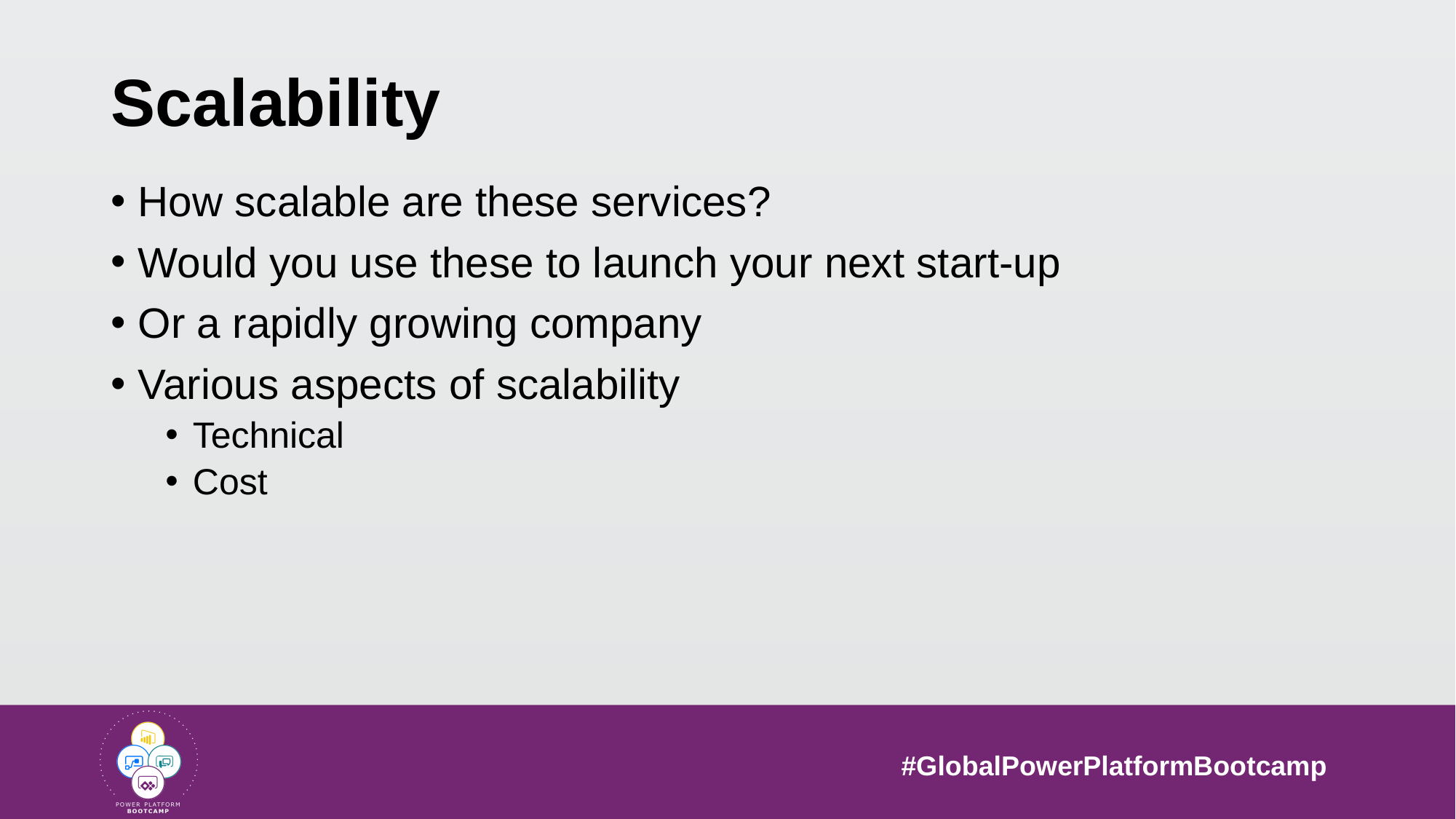

# Scalability
How scalable are these services?
Would you use these to launch your next start-up
Or a rapidly growing company
Various aspects of scalability
Technical
Cost